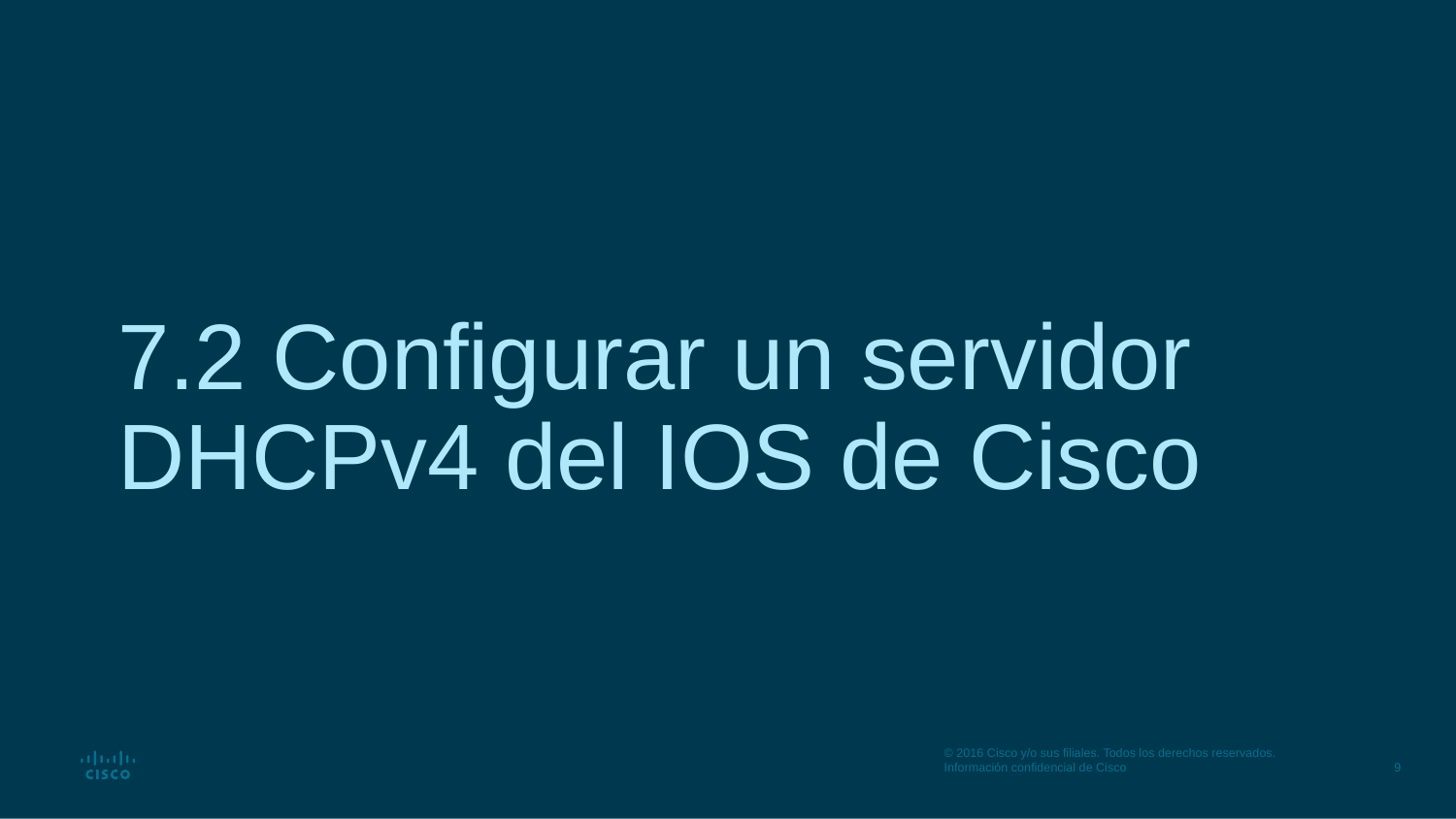

# 7.2 Configurar un servidor DHCPv4 del IOS de Cisco